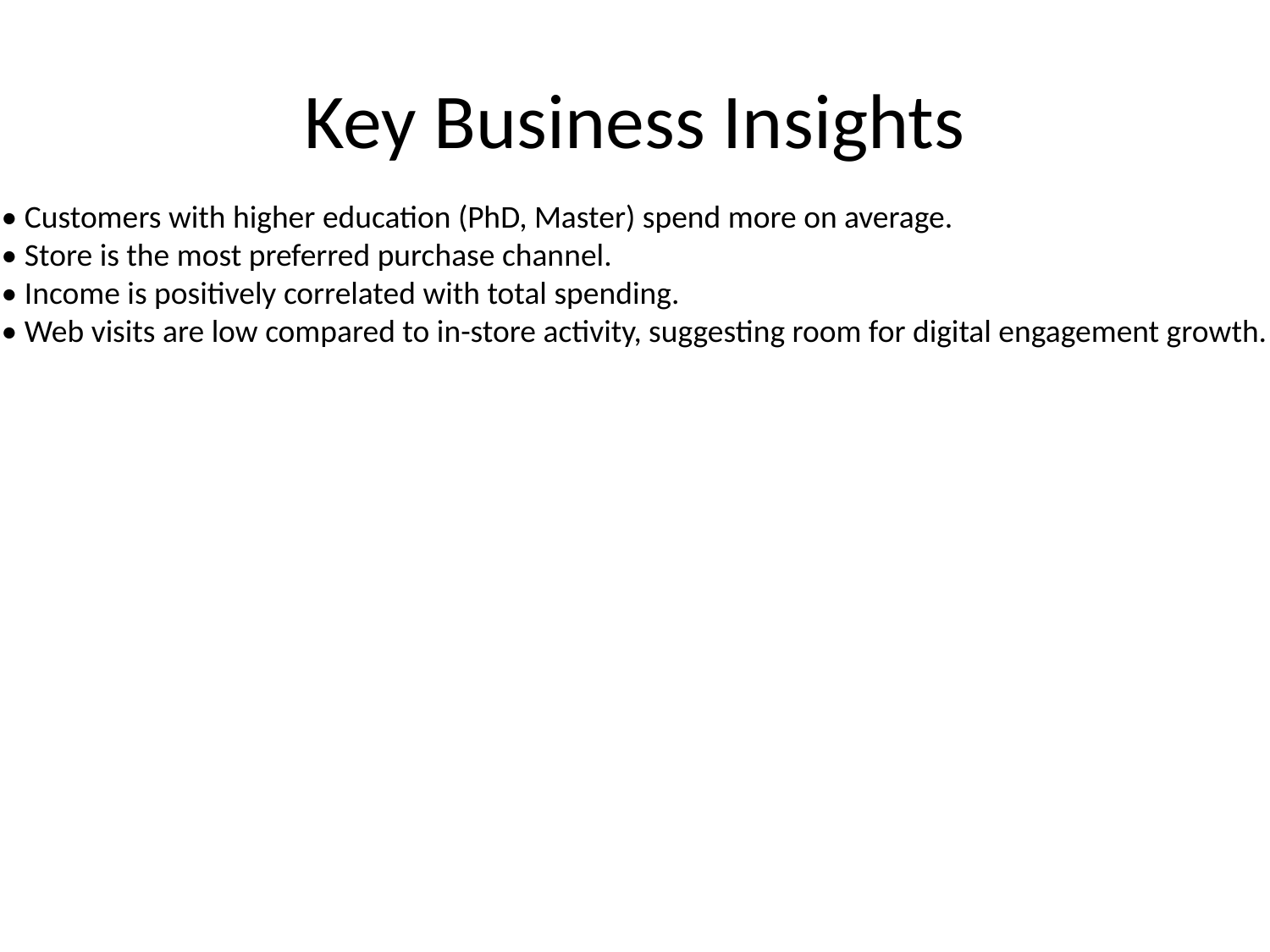

# Key Business Insights
• Customers with higher education (PhD, Master) spend more on average.
• Store is the most preferred purchase channel.
• Income is positively correlated with total spending.
• Web visits are low compared to in-store activity, suggesting room for digital engagement growth.